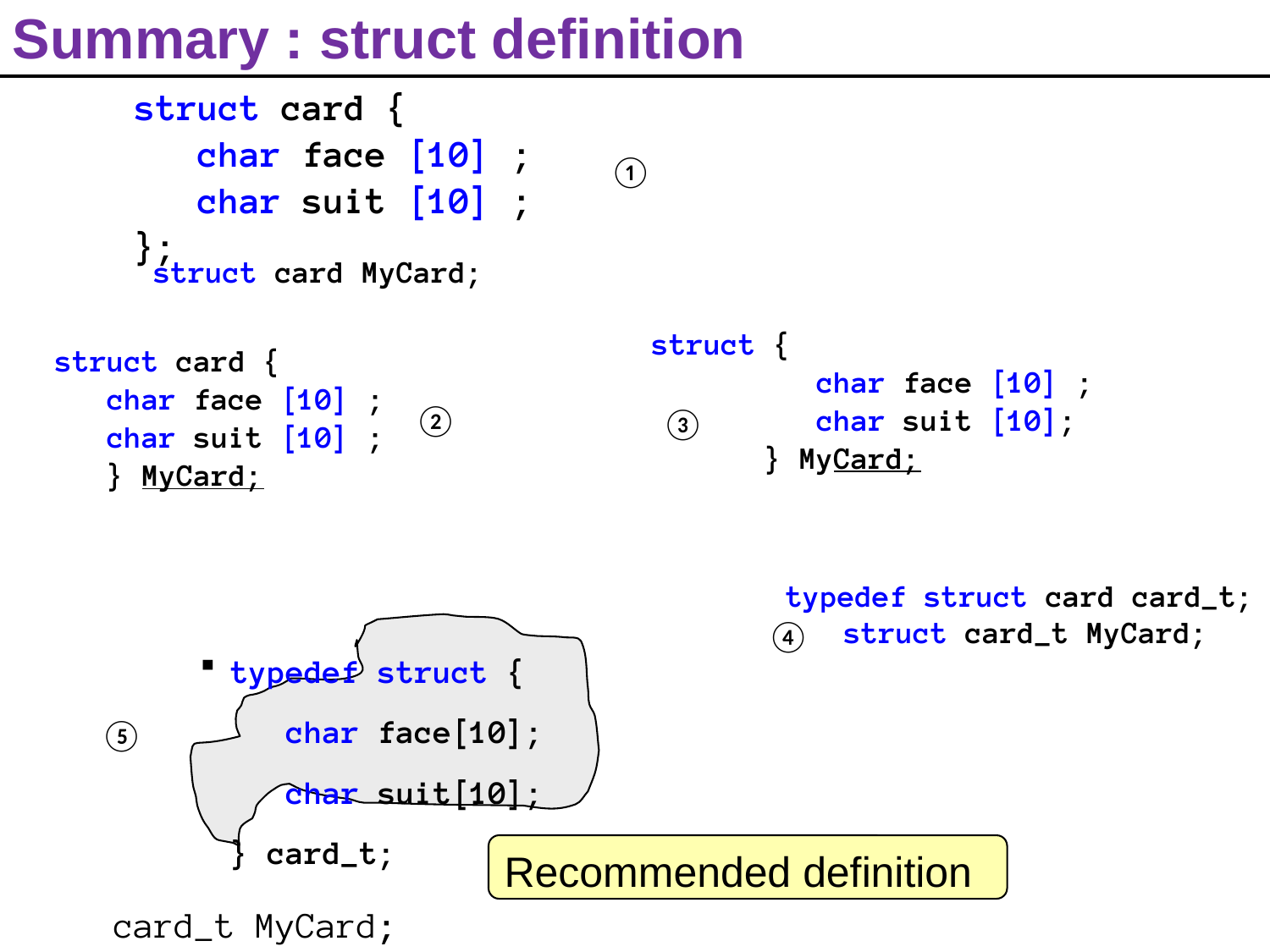

# Summary : struct definition
struct card {
   char face [10] ;
   char suit [10] ;
};

typedef struct {
   char face[10];
   char suit[10];
} card_t;
	card_t MyCard;
①
struct card MyCard;
struct {
   char face [10] ;
   char suit [10];
} MyCard;
struct card {
   char face [10] ;
   char suit [10] ;
   } MyCard;
②
③
typedef struct card card_t;
struct card_t MyCard;
④

⑤
Recommended definition